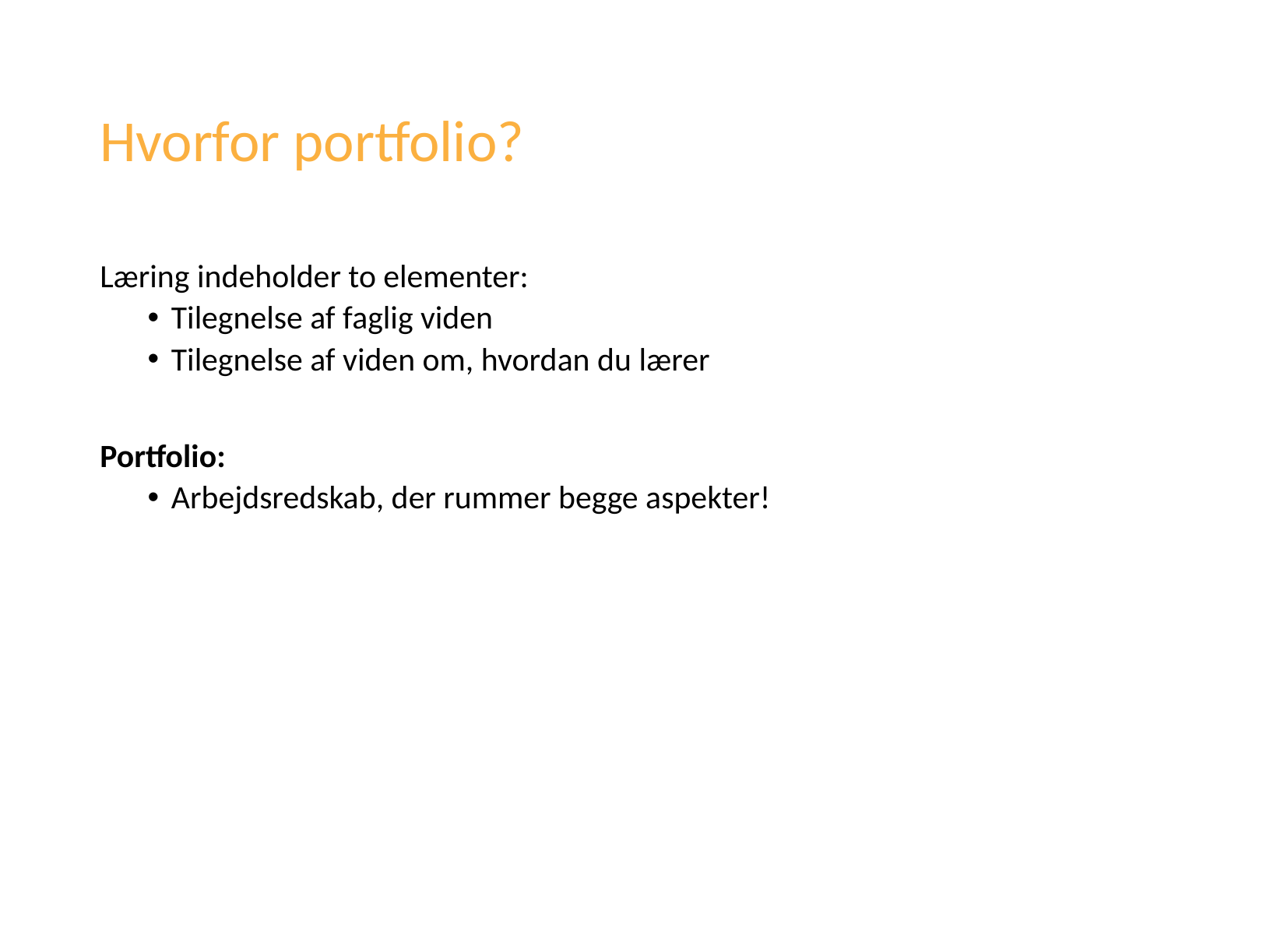

# Hvorfor portfolio?
Læring indeholder to elementer:
Tilegnelse af faglig viden
Tilegnelse af viden om, hvordan du lærer

Portfolio:
Arbejdsredskab, der rummer begge aspekter!